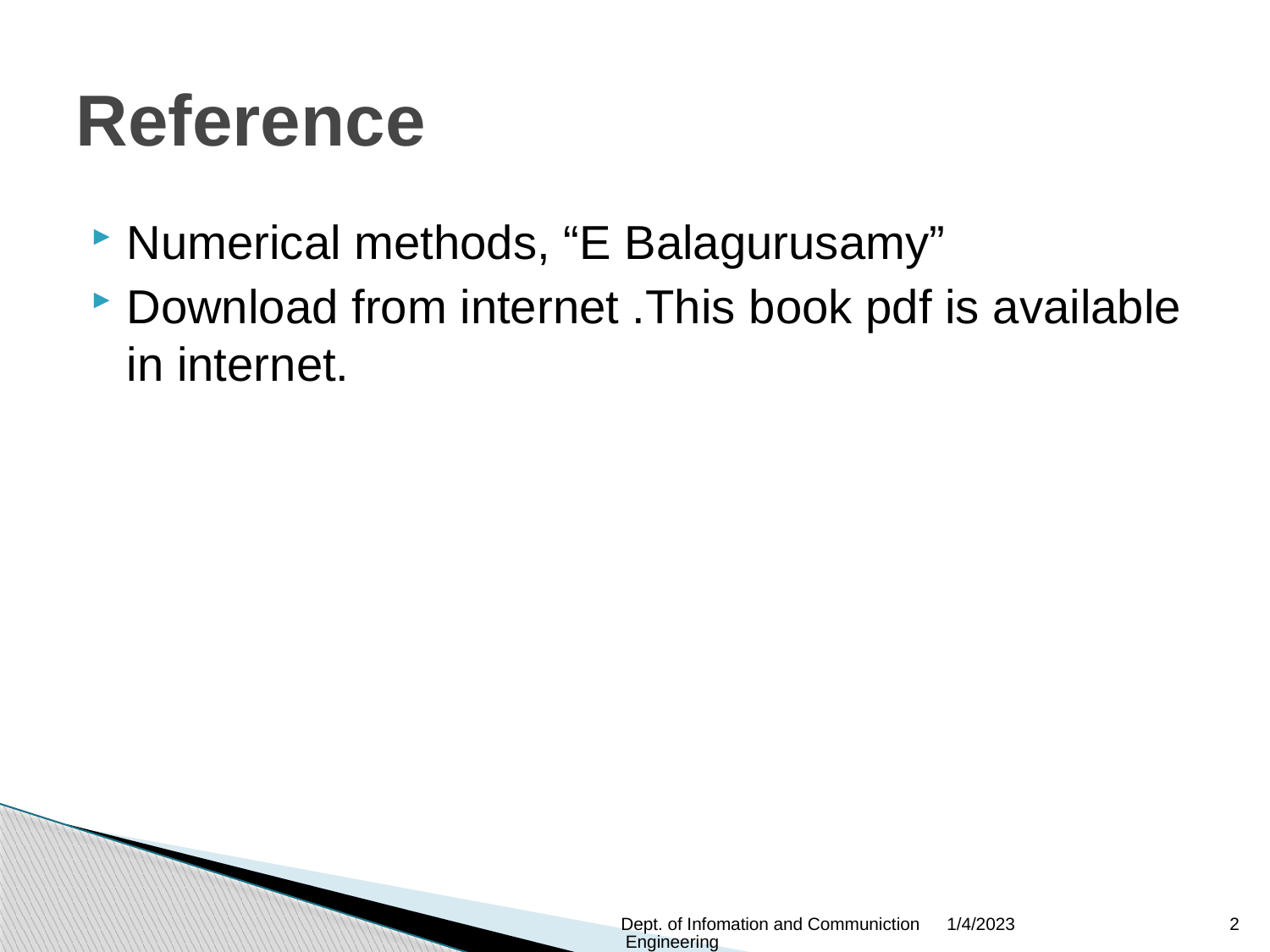

# Reference
Numerical methods, “E Balagurusamy”
Download from internet .This book pdf is available in internet.
Dept. of Infomation and Communiction Engineering
1/4/2023
2